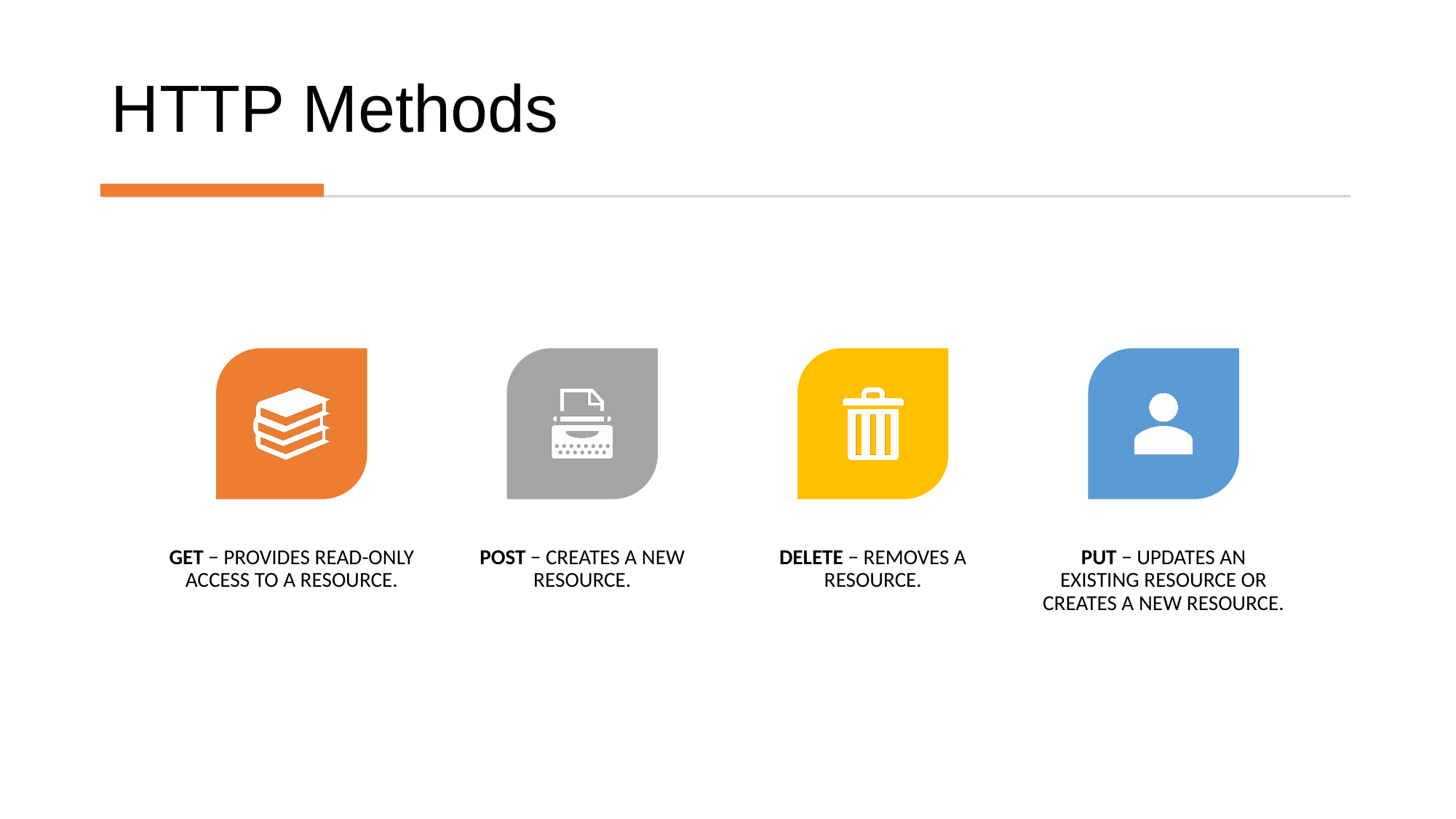

# HTTP Methods

GET − Provides read-only access to a resource.
POST − Creates a new resource.
DELETE − Removes a resource.
PUT − Updates an existing resource or creates a new resource.